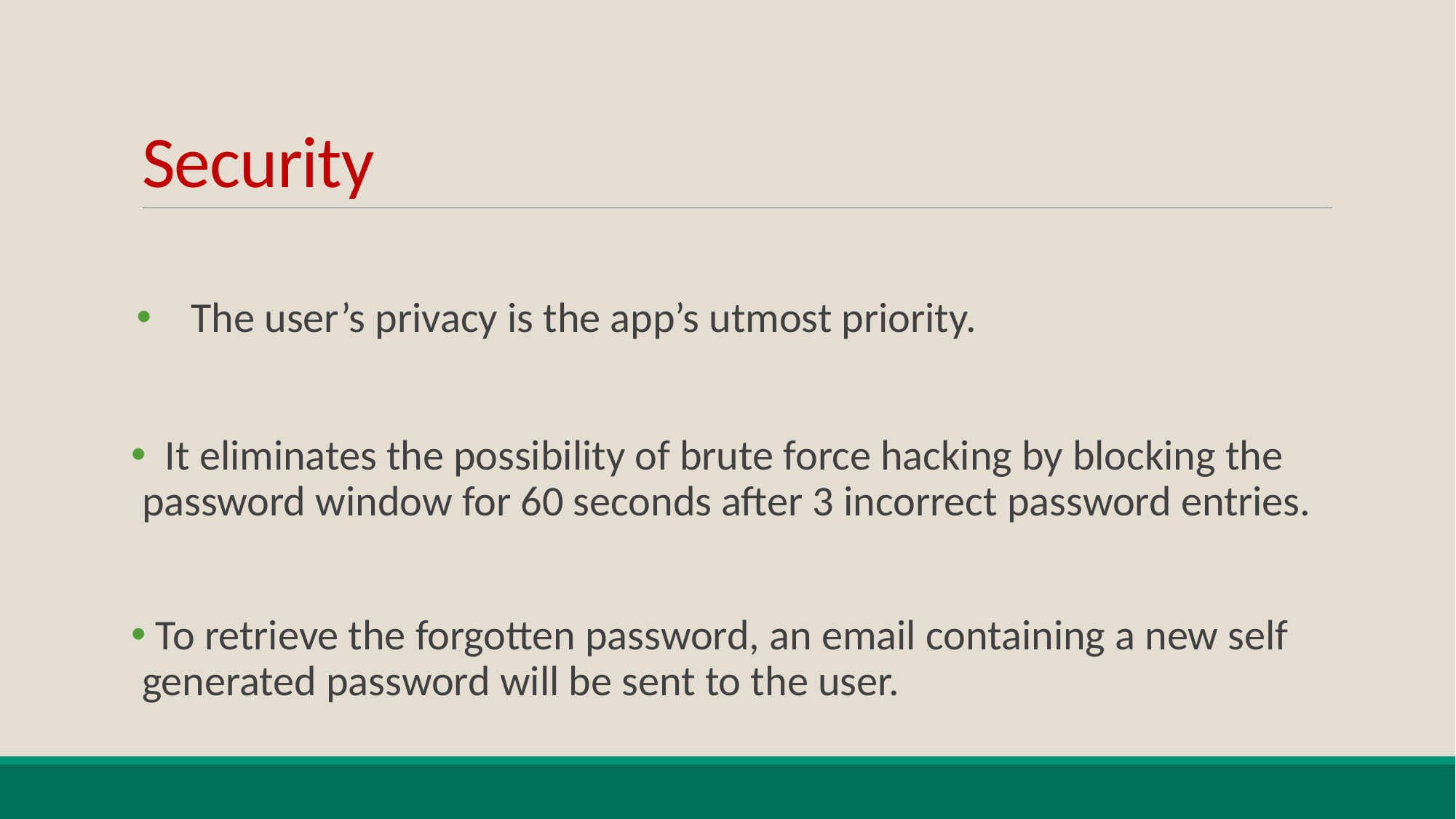

# Security
The user’s privacy is the app’s utmost priority.

  It eliminates the possibility of brute force hacking by blocking the password window for 60 seconds after 3 incorrect password entries.

 To retrieve the forgotten password, an email containing a new self generated password will be sent to the user.